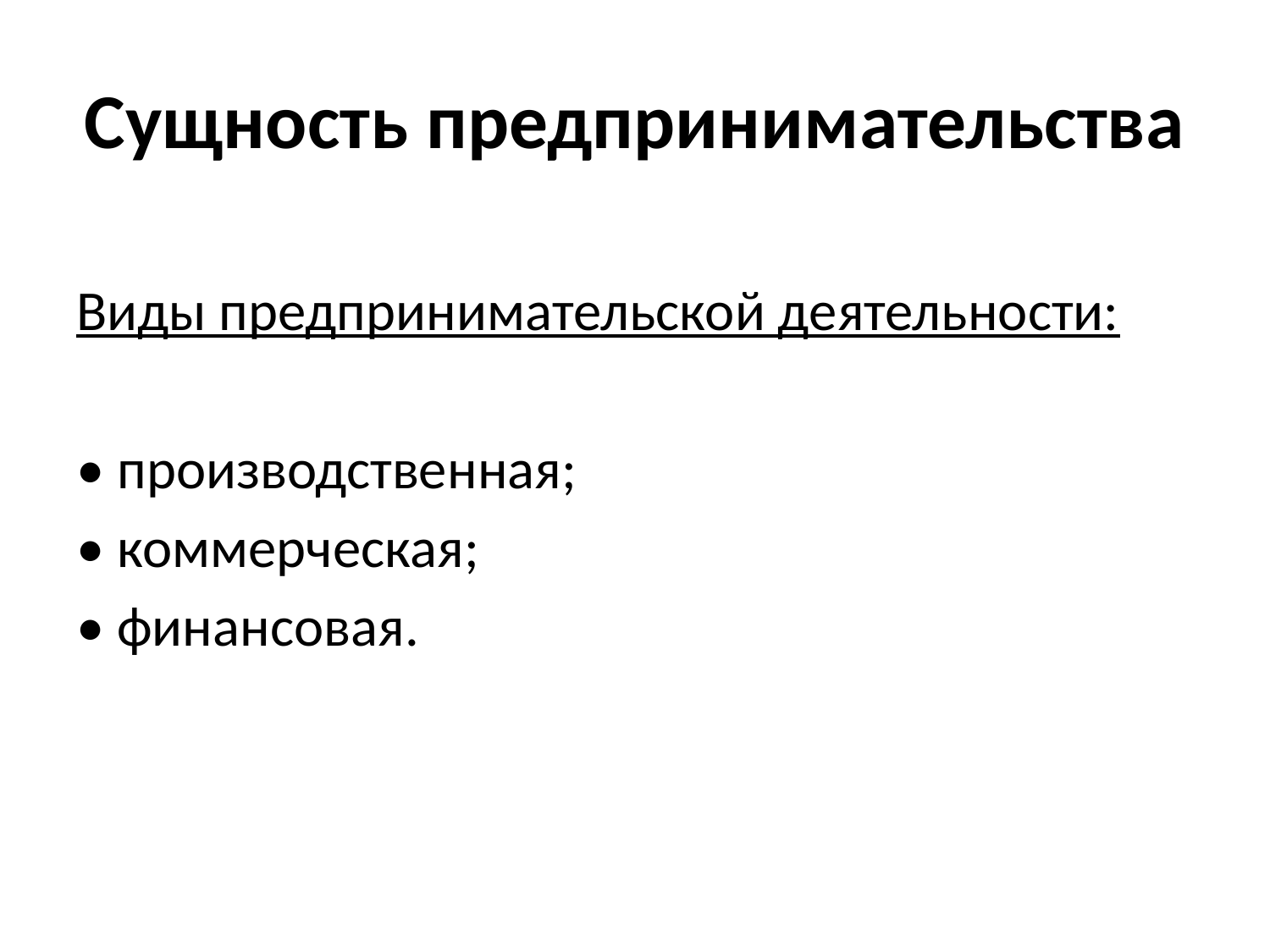

# Сущность предпринимательства

Виды предпринимательской деятельности:

• производственная;
• коммерческая;
• финансовая.